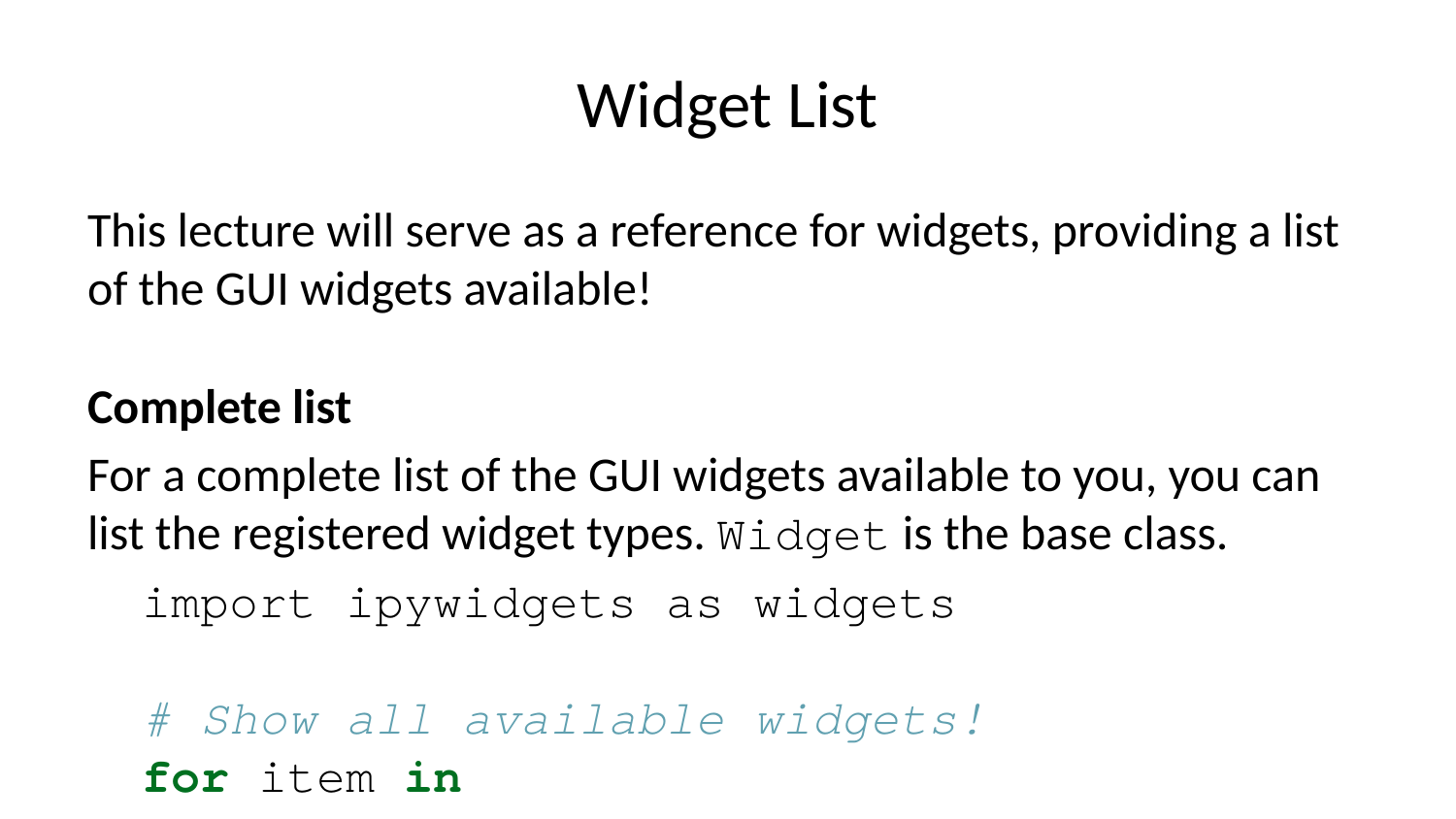

# Widget List
This lecture will serve as a reference for widgets, providing a list of the GUI widgets available!
Complete list
For a complete list of the GUI widgets available to you, you can list the registered widget types. Widget is the base class.
import ipywidgets as widgets
# Show all available widgets!
for item in widgets.Widget.widget_types.items():
    print(item[0][2][:-5])
Numeric widgets
There are 10 widgets distributed with IPython that are designed to display numeric values. Widgets exist for displaying integers and floats, both bounded and unbounded. The integer widgets share a similar naming scheme to their floating point counterparts. By replacing Float with Int in the widget name, you can find the Integer equivalent.
IntSlider
widgets.IntSlider(
    value=7,
    min=0,
    max=10,
    step=1,
    description='Test:',
    disabled=False,
    continuous_update=False,
    orientation='horizontal',
    readout=True,
    readout_format='d'
)
FloatSlider
widgets.FloatSlider(
    value=7.5,
    min=0,
    max=10.0,
    step=0.1,
    description='Test:',
    disabled=False,
    continuous_update=False,
    orientation='horizontal',
    readout=True,
    readout_format='.1f',
)
Sliders can also be displayed vertically.
widgets.FloatSlider(
    value=7.5,
    min=0,
    max=10.0,
    step=0.1,
    description='Test:',
    disabled=False,
    continuous_update=False,
    orientation='vertical',
    readout=True,
    readout_format='.1f',
)
IntRangeSlider
widgets.IntRangeSlider(
    value=[5, 7],
    min=0,
    max=10,
    step=1,
    description='Test:',
    disabled=False,
    continuous_update=False,
    orientation='horizontal',
    readout=True,
    readout_format='d',
)
FloatRangeSlider
widgets.FloatRangeSlider(
    value=[5, 7.5],
    min=0,
    max=10.0,
    step=0.1,
    description='Test:',
    disabled=False,
    continuous_update=False,
    orientation='horizontal',
    readout=True,
    readout_format='.1f',
)
IntProgress
widgets.IntProgress(
    value=7,
    min=0,
    max=10,
    step=1,
    description='Loading:',
    bar_style='', # 'success', 'info', 'warning', 'danger' or ''
    orientation='horizontal'
)
FloatProgress
widgets.FloatProgress(
    value=7.5,
    min=0,
    max=10.0,
    step=0.1,
    description='Loading:',
    bar_style='info',
    orientation='horizontal'
)
The numerical text boxes that impose some limit on the data (range, integer-only) impose that restriction when the user presses enter.
BoundedIntText
widgets.BoundedIntText(
    value=7,
    min=0,
    max=10,
    step=1,
    description='Text:',
    disabled=False
)
BoundedFloatText
widgets.BoundedFloatText(
    value=7.5,
    min=0,
    max=10.0,
    step=0.1,
    description='Text:',
    disabled=False
)
IntText
widgets.IntText(
    value=7,
    description='Any:',
    disabled=False
)
FloatText
widgets.FloatText(
    value=7.5,
    description='Any:',
    disabled=False
)
Boolean widgets
There are three widgets that are designed to display a boolean value.
ToggleButton
widgets.ToggleButton(
    value=False,
    description='Click me',
    disabled=False,
    button_style='', # 'success', 'info', 'warning', 'danger' or ''
    tooltip='Description',
    icon='check'
)
Checkbox
widgets.Checkbox(
    value=False,
    description='Check me',
    disabled=False
)
Valid
The valid widget provides a read-only indicator.
widgets.Valid(
    value=False,
    description='Valid!',
)
Selection widgets
There are several widgets that can be used to display single selection lists, and two that can be used to select multiple values. All inherit from the same base class. You can specify the enumeration of selectable options by passing a list (options are either (label, value) pairs, or simply values for which the labels are derived by calling str). You can also specify the enumeration as a dictionary, in which case the keys will be used as the item displayed in the list and the corresponding value will be used when an item is selected (in this case, since dictionaries are unordered, the displayed order of items in the widget is unspecified).
Dropdown
widgets.Dropdown(
    options=['1', '2', '3'],
    value='2',
    description='Number:',
    disabled=False,
)
The following is also valid:
widgets.Dropdown(
    options={'One': 1, 'Two': 2, 'Three': 3},
    value=2,
    description='Number:',
)
RadioButtons
widgets.RadioButtons(
    options=['pepperoni', 'pineapple', 'anchovies'],
    # value='pineapple',
    description='Pizza topping:',
    disabled=False
)
Select
widgets.Select(
    options=['Linux', 'Windows', 'OSX'],
    value='OSX',
    # rows=10,
    description='OS:',
    disabled=False
)
SelectionSlider
widgets.SelectionSlider(
    options=['scrambled', 'sunny side up', 'poached', 'over easy'],
    value='sunny side up',
    description='I like my eggs ...',
    disabled=False,
    continuous_update=False,
    orientation='horizontal',
    readout=True
)
SelectionRangeSlider
The value, index, and label keys are 2-tuples of the min and max values selected. The options must be nonempty.
import datetime
dates = [datetime.date(2015,i,1) for i in range(1,13)]
options = [(i.strftime('%b'), i) for i in dates]
widgets.SelectionRangeSlider(
    options=options,
    index=(0,11),
    description='Months (2015)',
    disabled=False
)
ToggleButtons
widgets.ToggleButtons(
    options=['Slow', 'Regular', 'Fast'],
    description='Speed:',
    disabled=False,
    button_style='', # 'success', 'info', 'warning', 'danger' or ''
    tooltips=['Description of slow', 'Description of regular', 'Description of fast'],
    # icons=['check'] * 3
)
SelectMultiple
Multiple values can be selected with shift and/or ctrl (or command) pressed and mouse clicks or arrow keys.
widgets.SelectMultiple(
    options=['Apples', 'Oranges', 'Pears'],
    value=['Oranges'],
    # rows=10,
    description='Fruits',
    disabled=False
)
String widgets
There are several widgets that can be used to display a string value. The Text and Textarea widgets accept input. The HTML and HTMLMath widgets display a string as HTML (HTMLMath also renders math). The Label widget can be used to construct a custom control label.
Text
widgets.Text(
    value='Hello World',
    placeholder='Type something',
    description='String:',
    disabled=False
)
Textarea
widgets.Textarea(
    value='Hello World',
    placeholder='Type something',
    description='String:',
    disabled=False
)
Label
The Label widget is useful if you need to build a custom description next to a control using similar styling to the built-in control descriptions.
widgets.HBox([widgets.Label(value="The $m$ in $E=mc^2$:"), widgets.FloatSlider()])
HTML
widgets.HTML(
    value="Hello <b>World</b>",
    placeholder='Some HTML',
    description='Some HTML',
)
HTML Math
widgets.HTMLMath(
    value=r"Some math and <i>HTML</i>: \(x^2\) and $$\frac{x+1}{x-1}$$",
    placeholder='Some HTML',
    description='Some HTML',
)
Image
file = open("images/WidgetArch.png", "rb")
image = file.read()
widgets.Image(
    value=image,
    format='png',
    width=300,
    height=400,
)
Button
widgets.Button(
    description='Click me',
    disabled=False,
    button_style='', # 'success', 'info', 'warning', 'danger' or ''
    tooltip='Click me',
    icon='check'
)